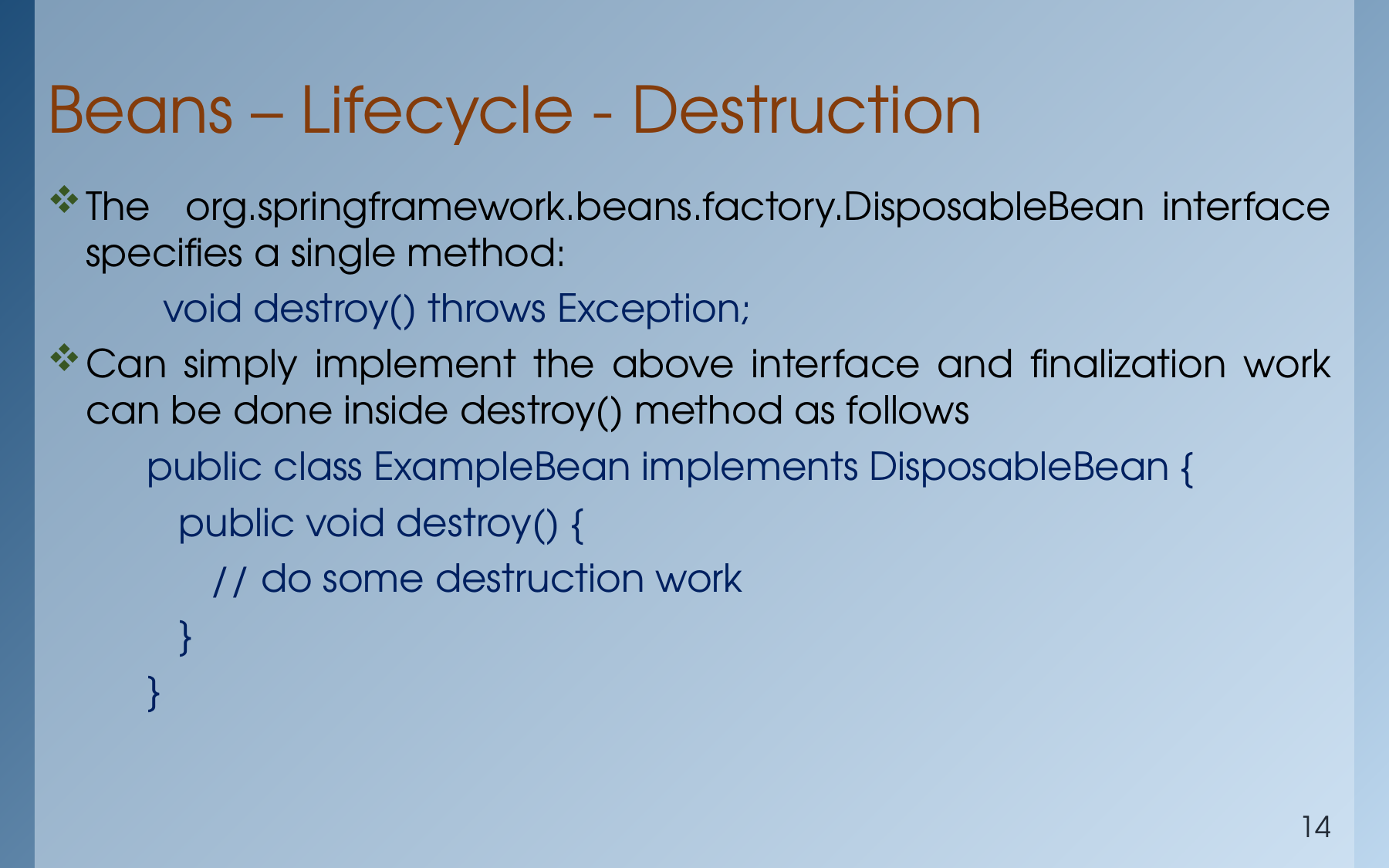

# Beans – Lifecycle - Destruction
The  org.springframework.beans.factory.DisposableBean interface specifies a single method:
	void destroy() throws Exception;
Can simply implement the above interface and finalization work can be done inside destroy() method as follows
public class ExampleBean implements DisposableBean {
   public void destroy() {
      // do some destruction work
   }
}

14